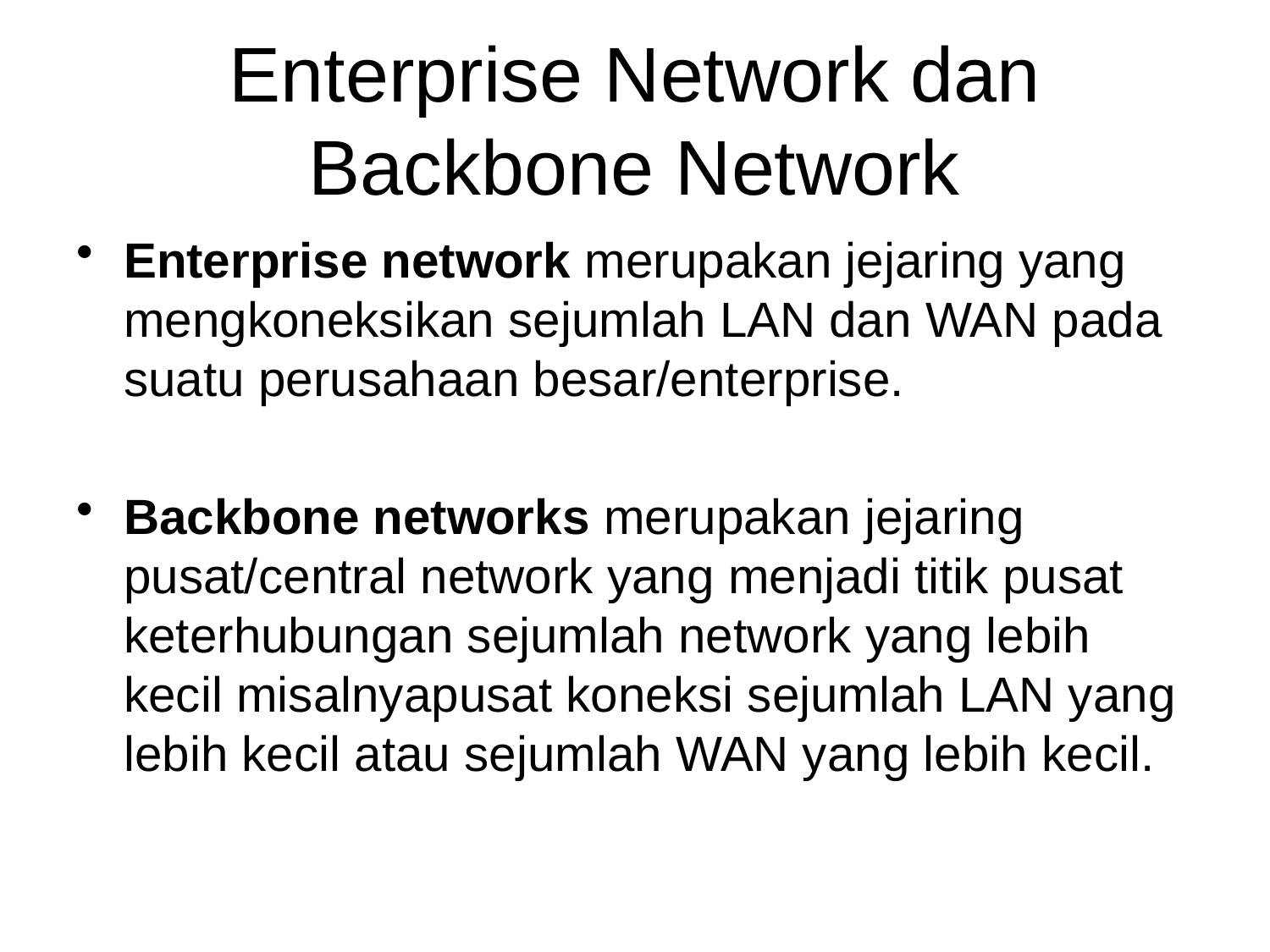

# Enterprise Network dan Backbone Network
Enterprise network merupakan jejaring yang mengkoneksikan sejumlah LAN dan WAN pada suatu perusahaan besar/enterprise.

Backbone networks merupakan jejaring pusat/central network yang menjadi titik pusat keterhubungan sejumlah network yang lebih kecil misalnyapusat koneksi sejumlah LAN yang lebih kecil atau sejumlah WAN yang lebih kecil.